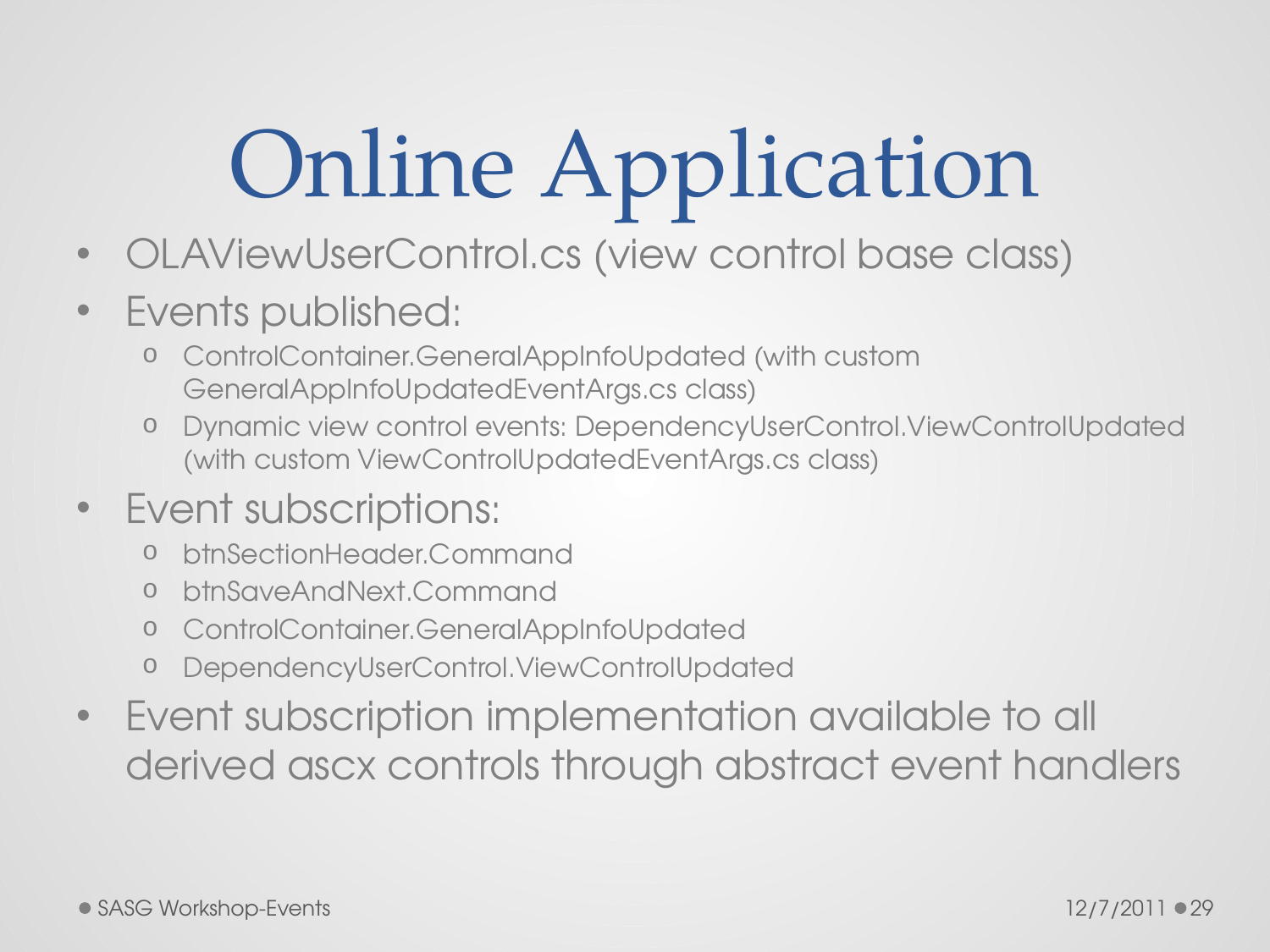

# Online Application
OLAViewUserControl.cs (view control base class)
Events published:
ControlContainer.GeneralAppInfoUpdated (with custom GeneralAppInfoUpdatedEventArgs.cs class)
Dynamic view control events: DependencyUserControl.ViewControlUpdated (with custom ViewControlUpdatedEventArgs.cs class)
Event subscriptions:
btnSectionHeader.Command
btnSaveAndNext.Command
ControlContainer.GeneralAppInfoUpdated
DependencyUserControl.ViewControlUpdated
Event subscription implementation available to all derived ascx controls through abstract event handlers
SASG Workshop-Events
12/7/2011
29